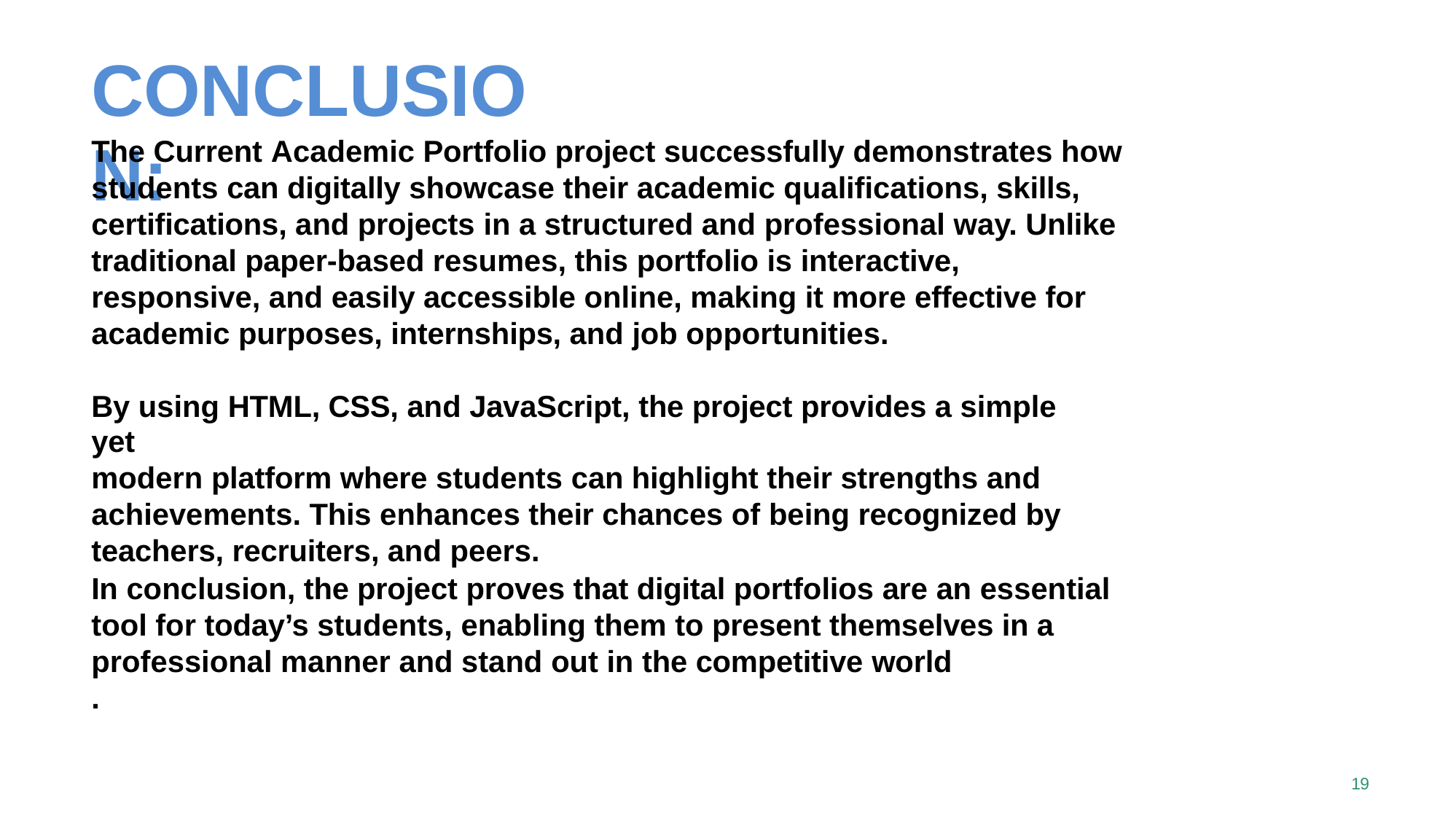

CONCLUSION:
The Current Academic Portfolio project successfully demonstrates how
students can digitally showcase their academic qualifications, skills,
certifications, and projects in a structured and professional way. Unlike
traditional paper-based resumes, this portfolio is interactive,
responsive, and easily accessible online, making it more effective for
academic purposes, internships, and job opportunities.
By using HTML, CSS, and JavaScript, the project provides a simple yet
modern platform where students can highlight their strengths and
achievements. This enhances their chances of being recognized by
teachers, recruiters, and peers.
In conclusion, the project proves that digital portfolios are an essential
tool for today’s students, enabling them to present themselves in a
professional manner and stand out in the competitive world
.
19